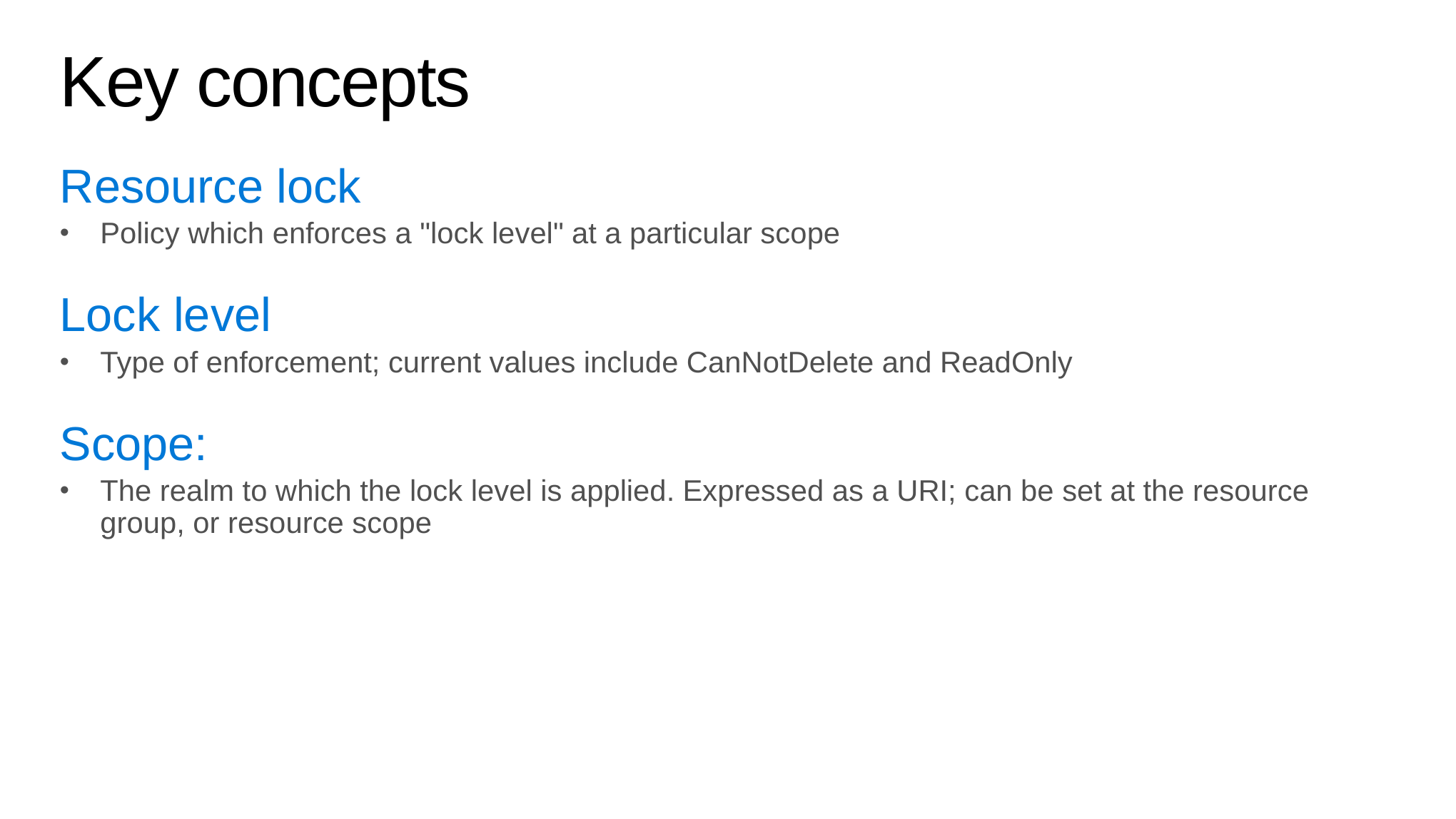

# Key concepts
Resource lock
Policy which enforces a "lock level" at a particular scope

Lock level
Type of enforcement; current values include CanNotDelete and ReadOnly

Scope:
The realm to which the lock level is applied. Expressed as a URI; can be set at the resource group, or resource scope